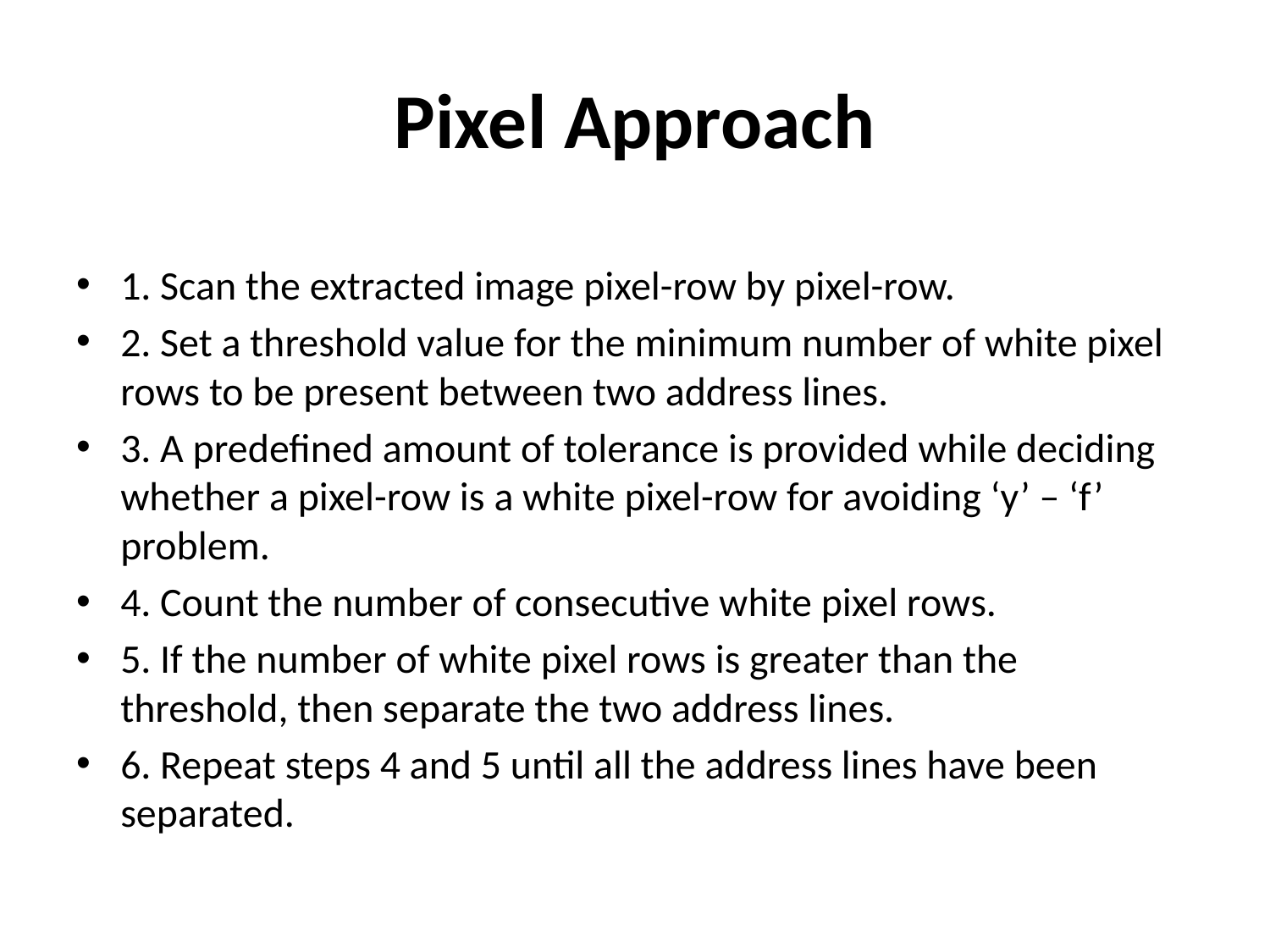

# Pixel Approach

1. Scan the extracted image pixel-row by pixel-row.
2. Set a threshold value for the minimum number of white pixel rows to be present between two address lines.
3. A predefined amount of tolerance is provided while deciding whether a pixel-row is a white pixel-row for avoiding ‘y’ – ‘f’ problem.
4. Count the number of consecutive white pixel rows.
5. If the number of white pixel rows is greater than the threshold, then separate the two address lines.
6. Repeat steps 4 and 5 until all the address lines have been separated.